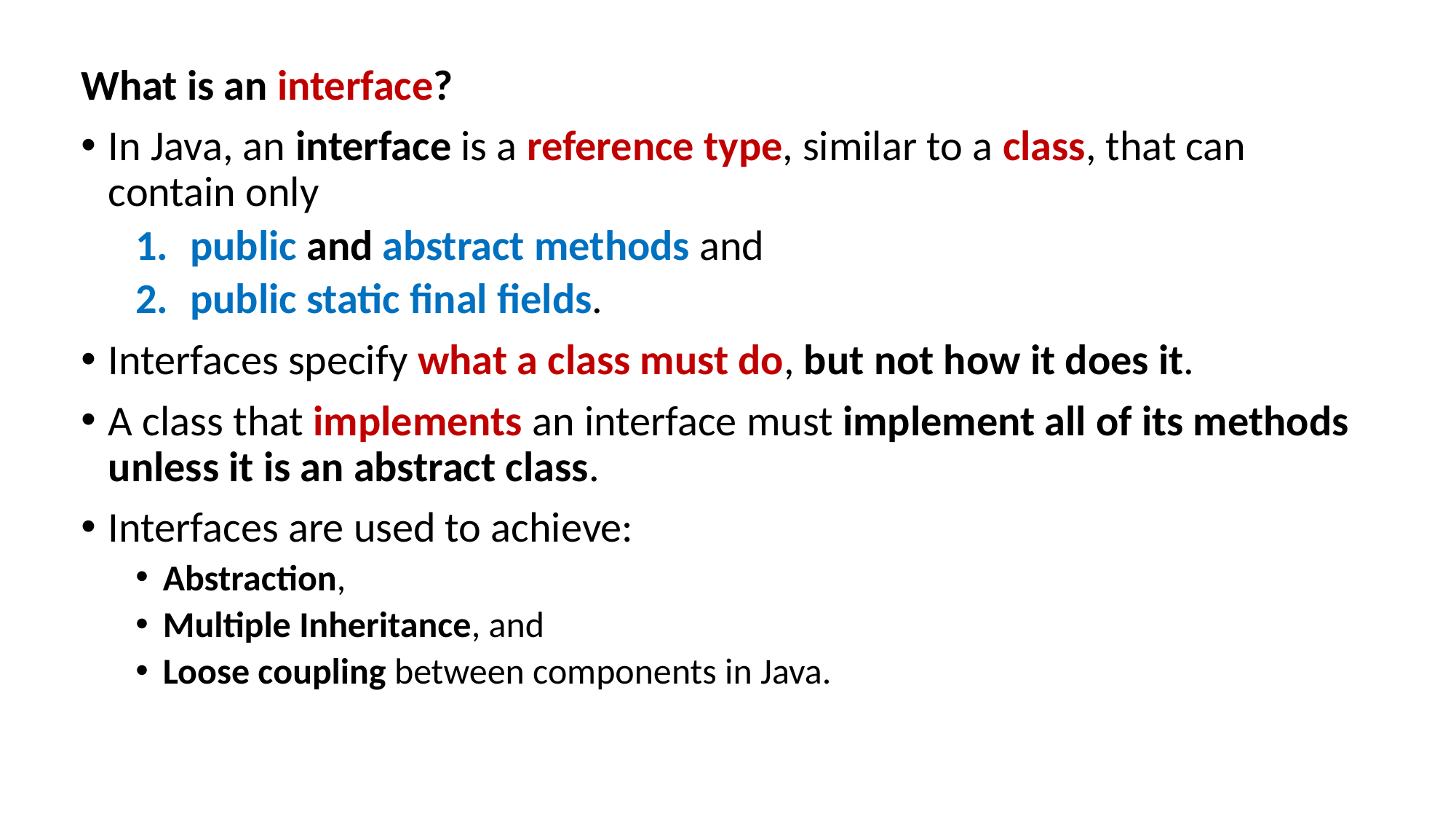

What is an interface?
In Java, an interface is a reference type, similar to a class, that can contain only
public and abstract methods and
public static final fields.
Interfaces specify what a class must do, but not how it does it.
A class that implements an interface must implement all of its methods unless it is an abstract class.
Interfaces are used to achieve:
Abstraction,
Multiple Inheritance, and
Loose coupling between components in Java.